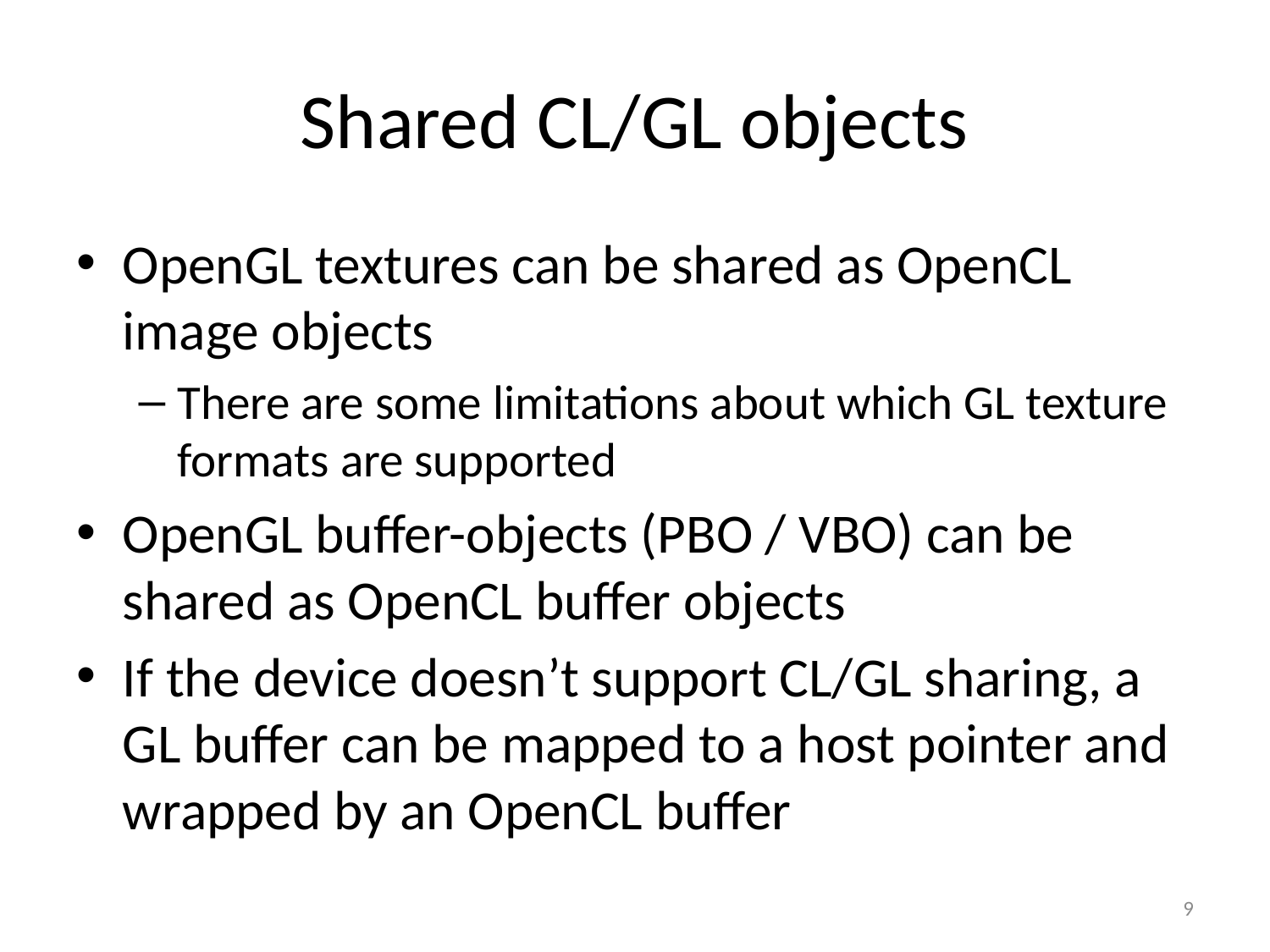

# Shared CL/GL objects
OpenGL textures can be shared as OpenCL image objects
There are some limitations about which GL texture formats are supported
OpenGL buffer-objects (PBO / VBO) can be shared as OpenCL buffer objects
If the device doesn’t support CL/GL sharing, a GL buffer can be mapped to a host pointer and wrapped by an OpenCL buffer
9